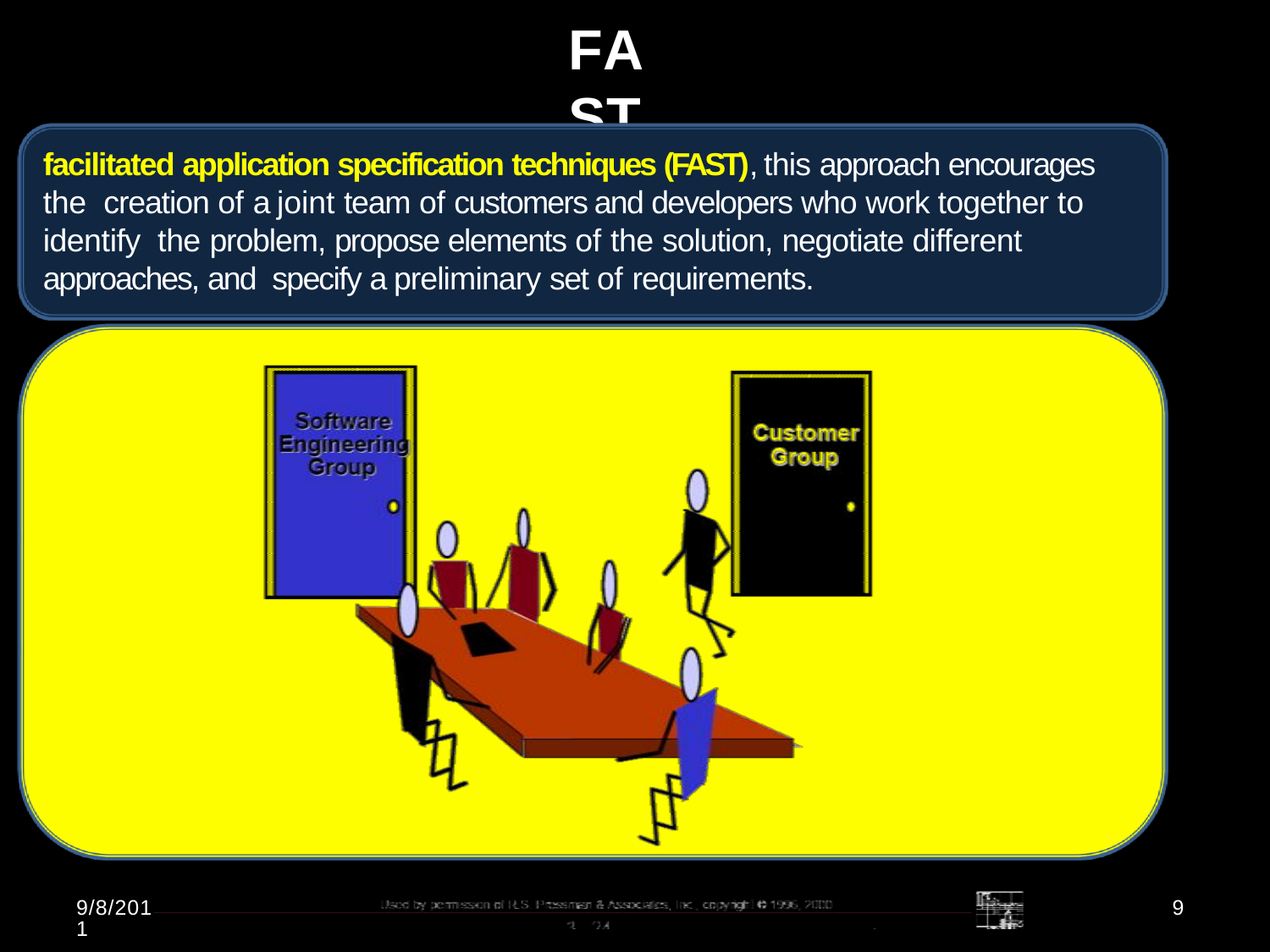

# FAST

facilitated application specification techniques (FAST), this approach encourages the  creation of a joint team of customers and developers who work together to identify  the problem, propose elements of the solution, negotiate different approaches, and  specify a preliminary set of requirements.

9/8/2011
9